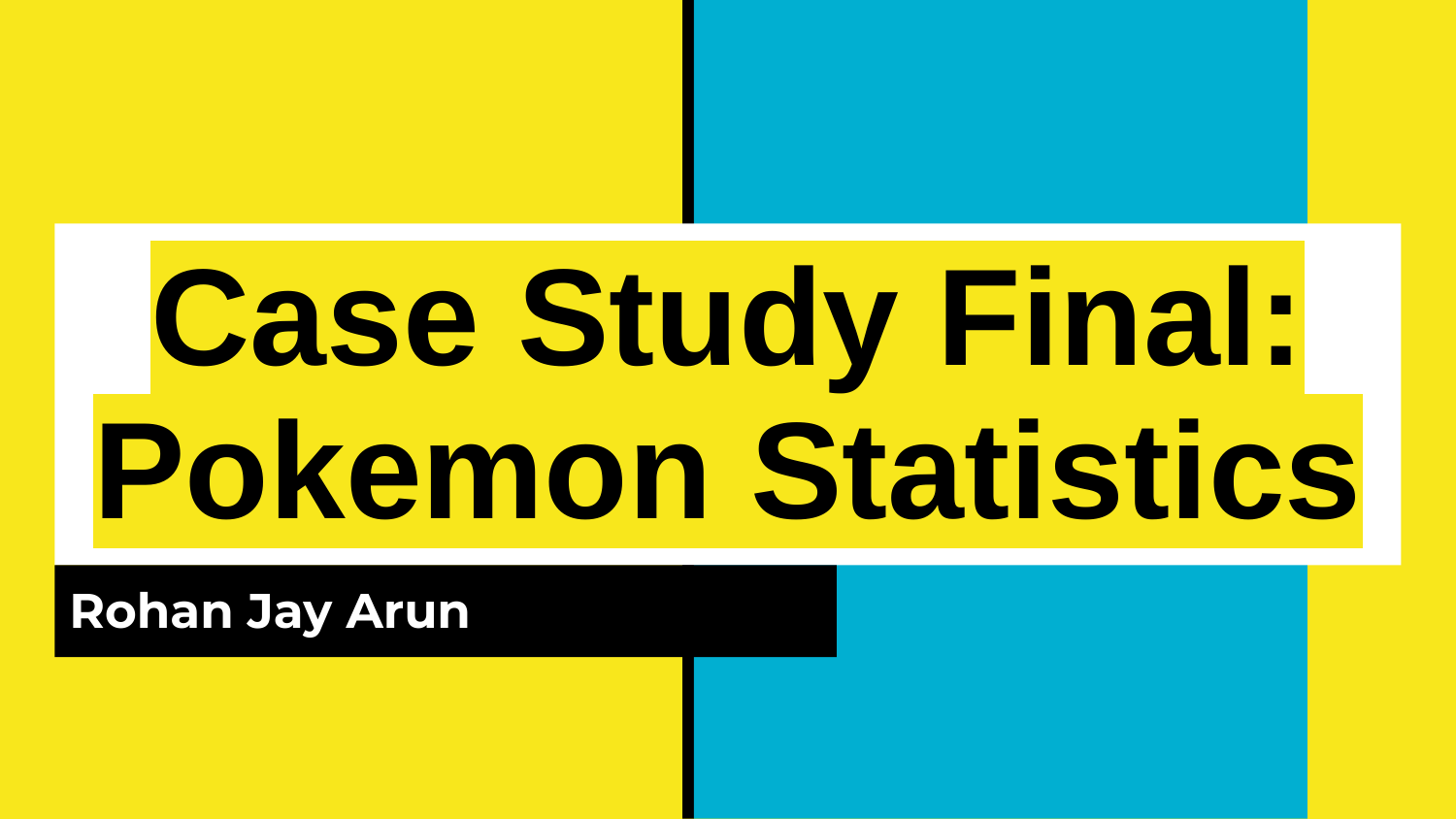

# Case Study Final: Pokemon Statistics
Rohan Jay Arun